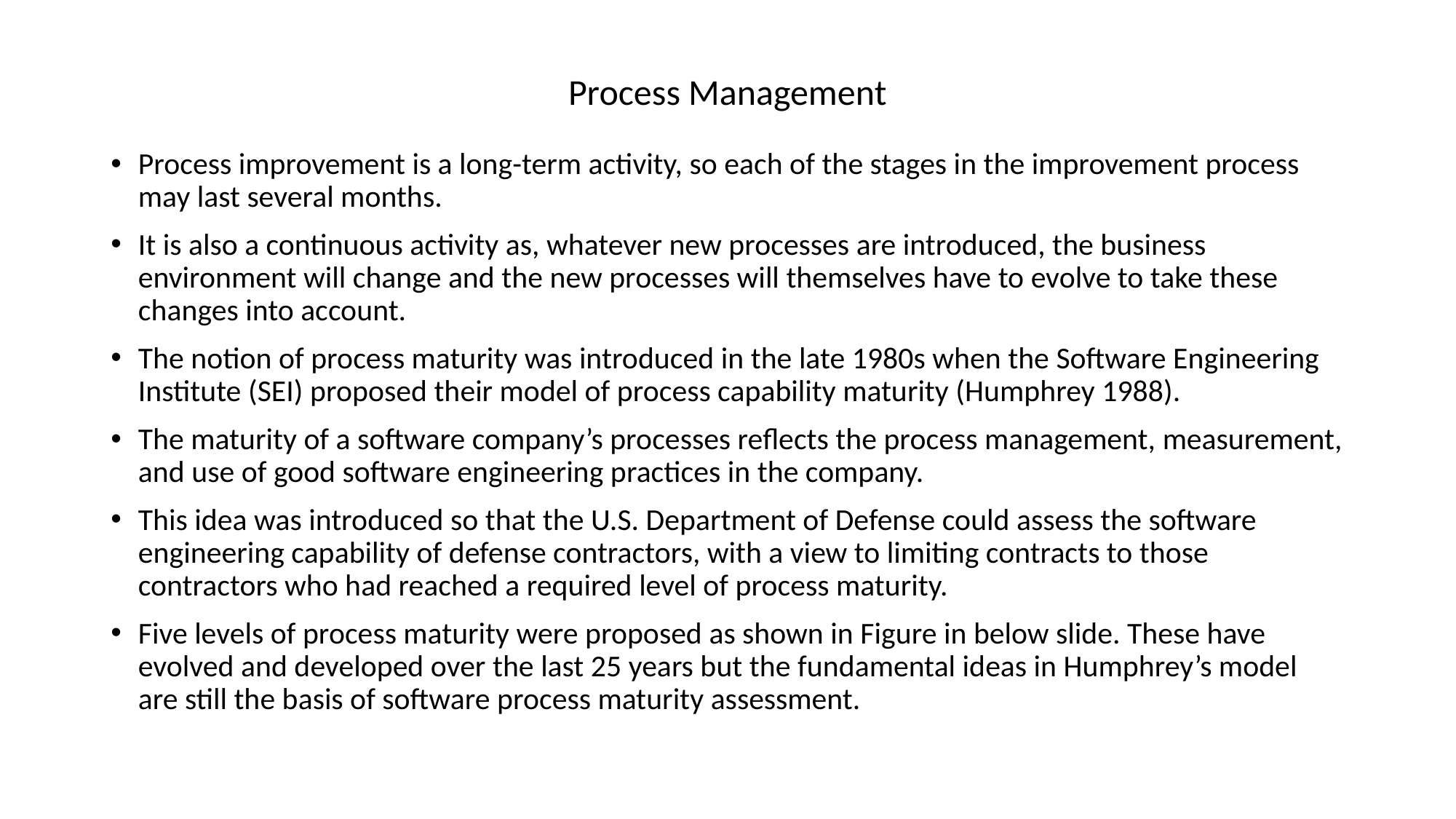

# Process Management
Process improvement is a long-term activity, so each of the stages in the improvement process may last several months.
It is also a continuous activity as, whatever new processes are introduced, the business environment will change and the new processes will themselves have to evolve to take these changes into account.
The notion of process maturity was introduced in the late 1980s when the Software Engineering Institute (SEI) proposed their model of process capability maturity (Humphrey 1988).
The maturity of a software company’s processes reflects the process management, measurement, and use of good software engineering practices in the company.
This idea was introduced so that the U.S. Department of Defense could assess the software engineering capability of defense contractors, with a view to limiting contracts to those contractors who had reached a required level of process maturity.
Five levels of process maturity were proposed as shown in Figure in below slide. These have evolved and developed over the last 25 years but the fundamental ideas in Humphrey’s model are still the basis of software process maturity assessment.